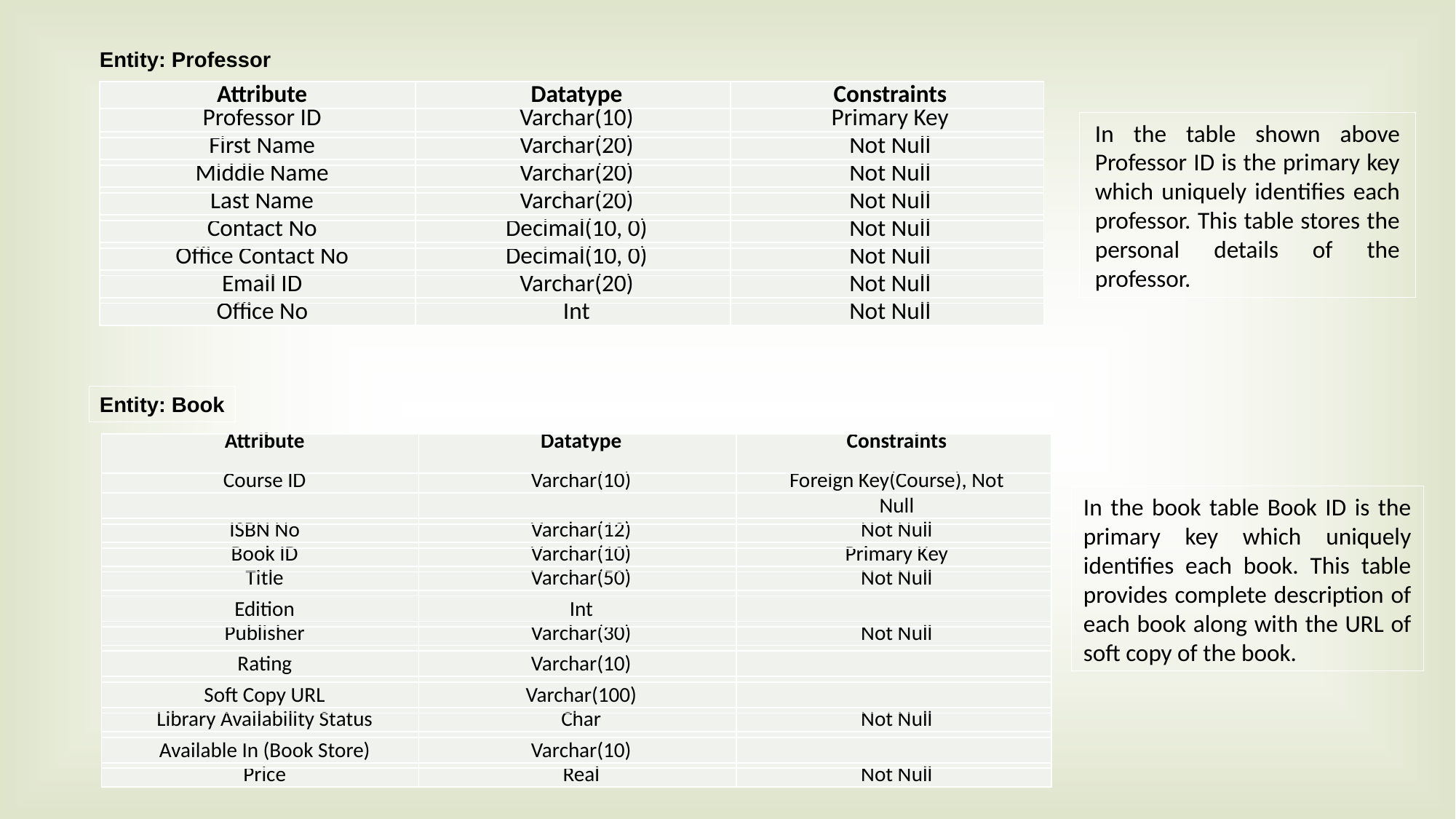

Entity: Professor

| Attribute | Datatype | Constraints |
| --- | --- | --- |
| Professor ID | Varchar(10) | Primary Key |
|  |  |  |
| First Name | Varchar(20) | Not Null |
|  |  |  |
| Middle Name | Varchar(20) | Not Null |
|  |  |  |
| Last Name | Varchar(20) | Not Null |
|  |  |  |
| Contact No | Decimal(10, 0) | Not Null |
|  |  |  |
| Office Contact No | Decimal(10, 0) | Not Null |
|  |  |  |
| Email ID | Varchar(20) | Not Null |
|  |  |  |
| Office No | Int | Not Null |
In the table shown above Professor ID is the primary key which uniquely identifies each professor. This table stores the personal details of the professor.
Entity: Book
| Attribute | Datatype | Constraints |
| --- | --- | --- |
| Course ID | Varchar(10) | Foreign Key(Course), Not |
|  |  | Null |
|  |  |  |
| ISBN No | Varchar(12) | Not Null |
|  |  |  |
| Book ID | Varchar(10) | Primary Key |
|  |  |  |
| Title | Varchar(50) | Not Null |
|  |  |  |
| Edition | Int |  |
|  |  |  |
| Publisher | Varchar(30) | Not Null |
|  |  |  |
| Rating | Varchar(10) |  |
|  |  |  |
| Soft Copy URL | Varchar(100) |  |
|  |  |  |
| Library Availability Status | Char | Not Null |
|  |  |  |
| Available In (Book Store) | Varchar(10) |  |
|  |  |  |
| Price | Real | Not Null |
In the book table Book ID is the primary key which uniquely identifies each book. This table provides complete description of each book along with the URL of soft copy of the book.